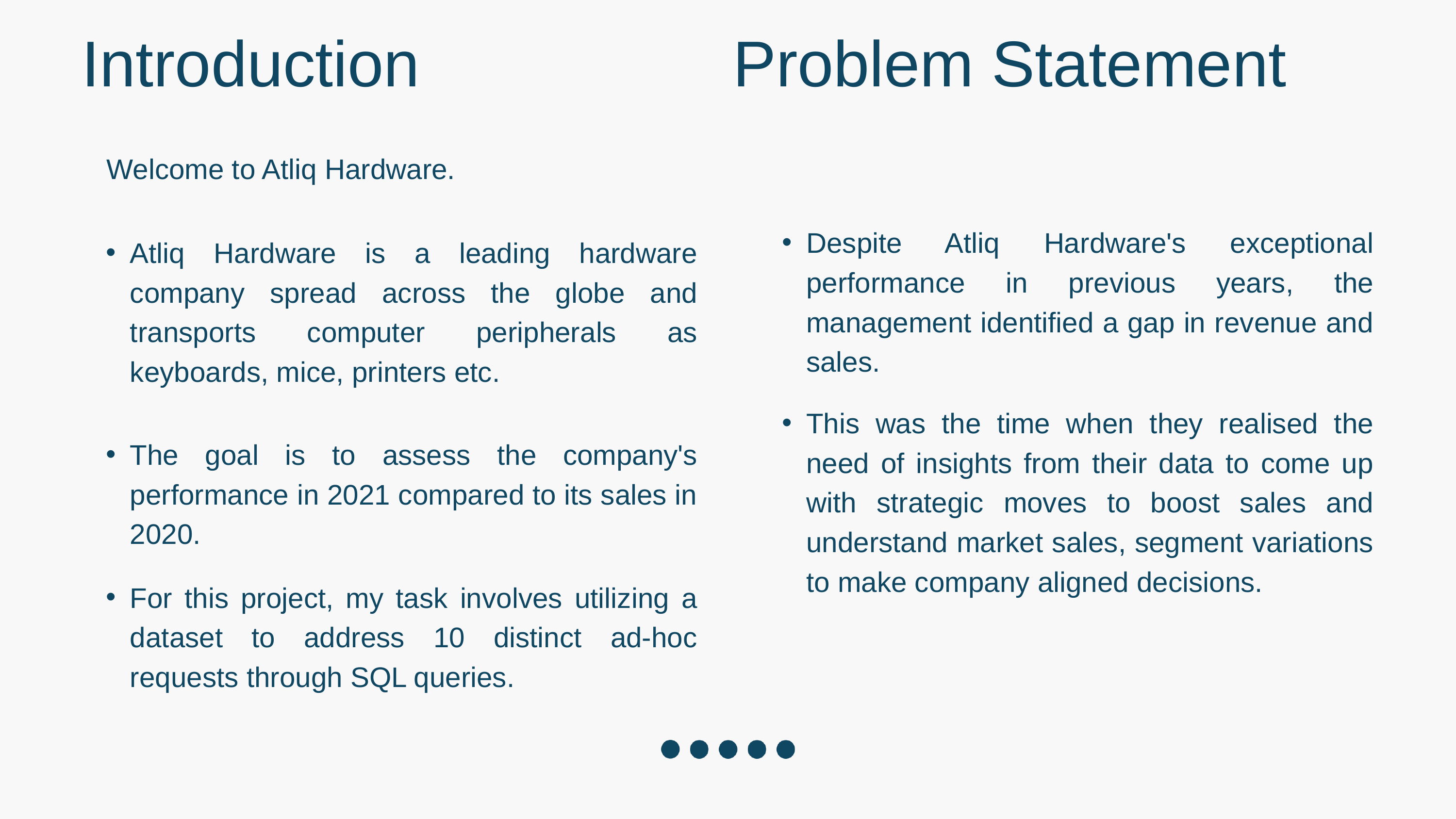

Introduction
Problem Statement
Welcome to Atliq Hardware.
Despite Atliq Hardware's exceptional performance in previous years, the management identified a gap in revenue and sales.
Atliq Hardware is a leading hardware company spread across the globe and transports computer peripherals as keyboards, mice, printers etc.
This was the time when they realised the need of insights from their data to come up with strategic moves to boost sales and understand market sales, segment variations to make company aligned decisions.
The goal is to assess the company's performance in 2021 compared to its sales in 2020.
For this project, my task involves utilizing a dataset to address 10 distinct ad-hoc requests through SQL queries.